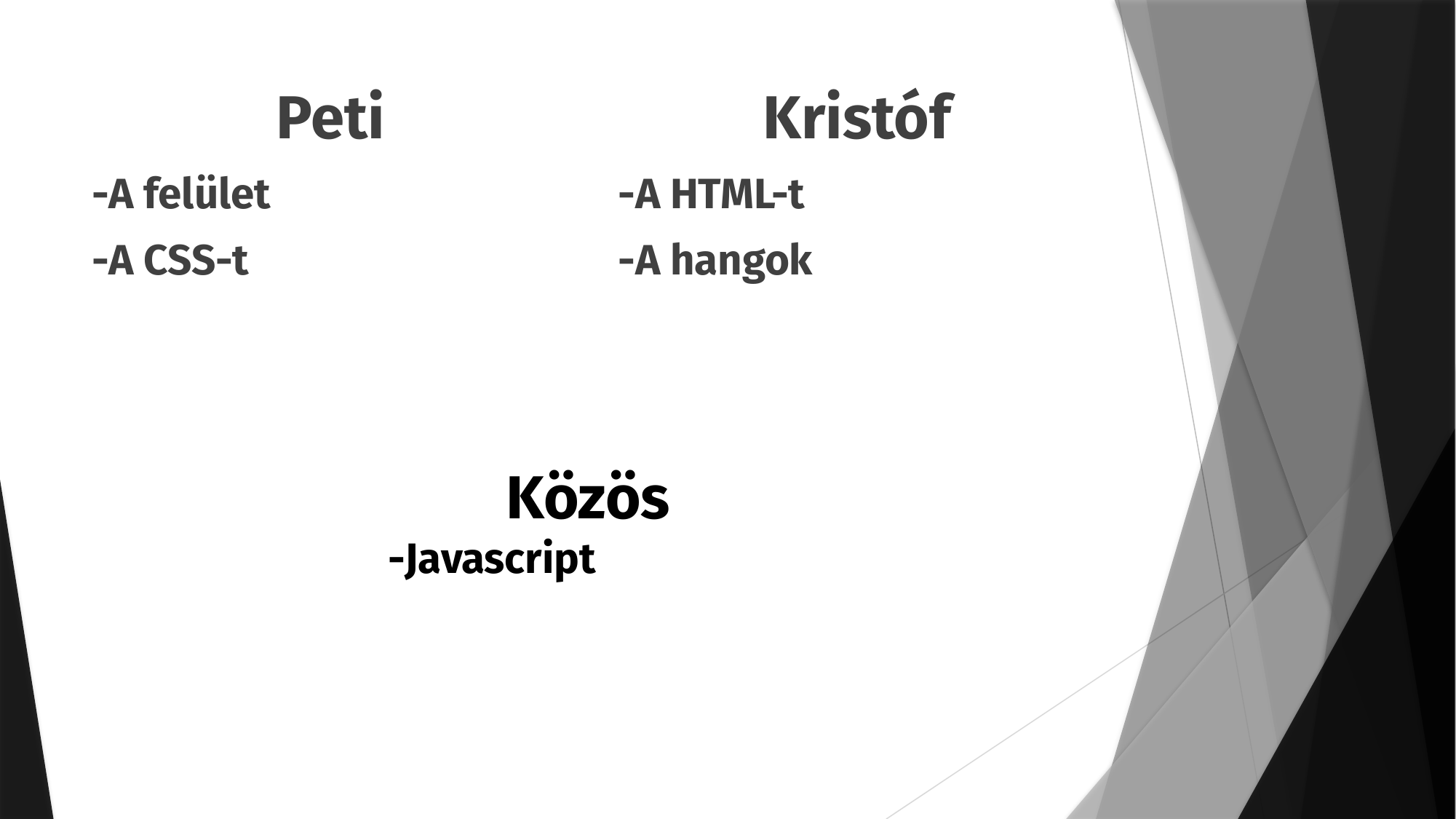

Peti
-A felület
-A CSS-t

Kristóf
-A HTML-t
-A hangok
Közös
-Javascript